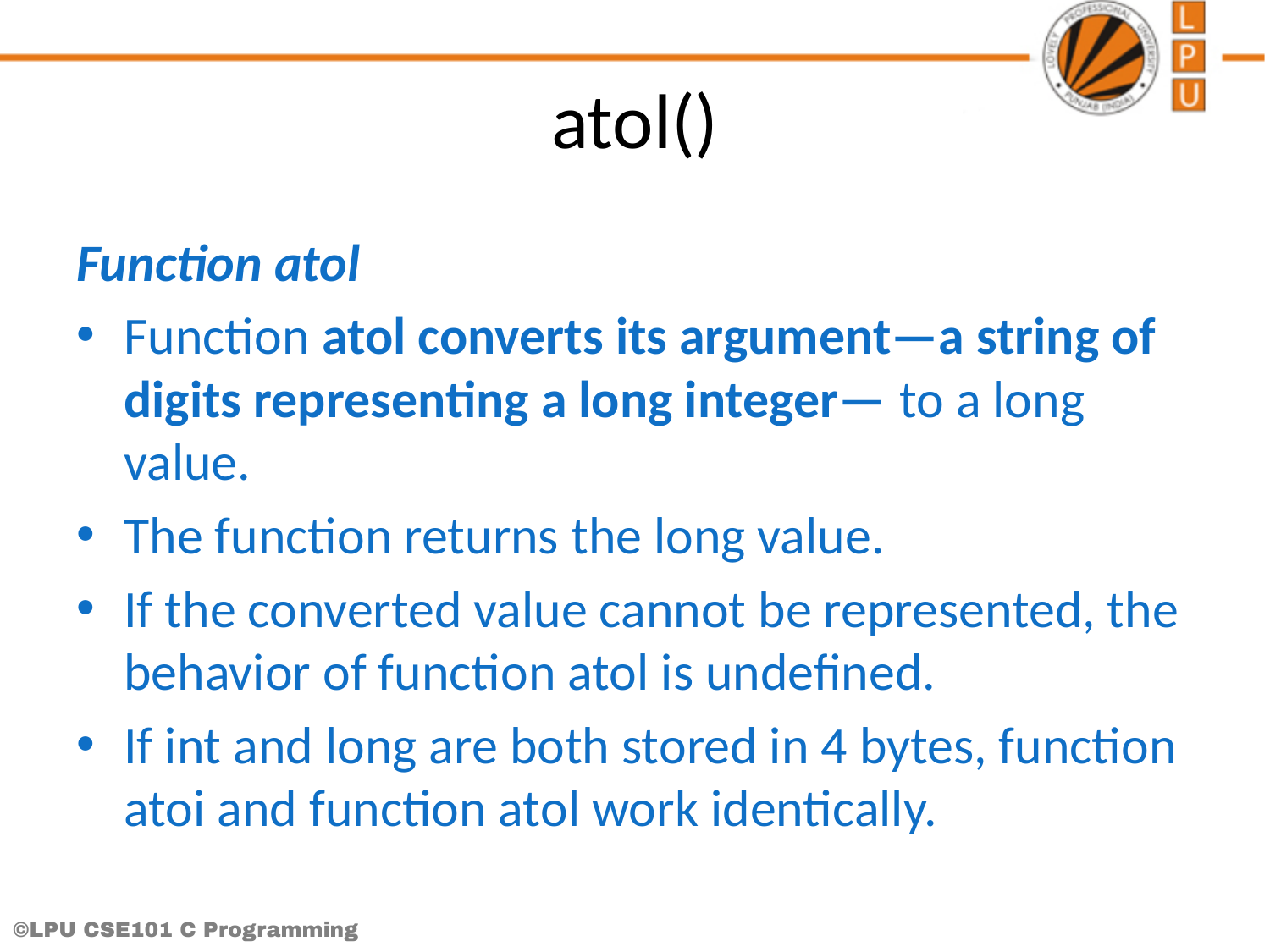

# atol()
Function atol
Function atol converts its argument—a string of digits representing a long integer— to a long value.
The function returns the long value.
If the converted value cannot be represented, the behavior of function atol is undefined.
If int and long are both stored in 4 bytes, function atoi and function atol work identically.